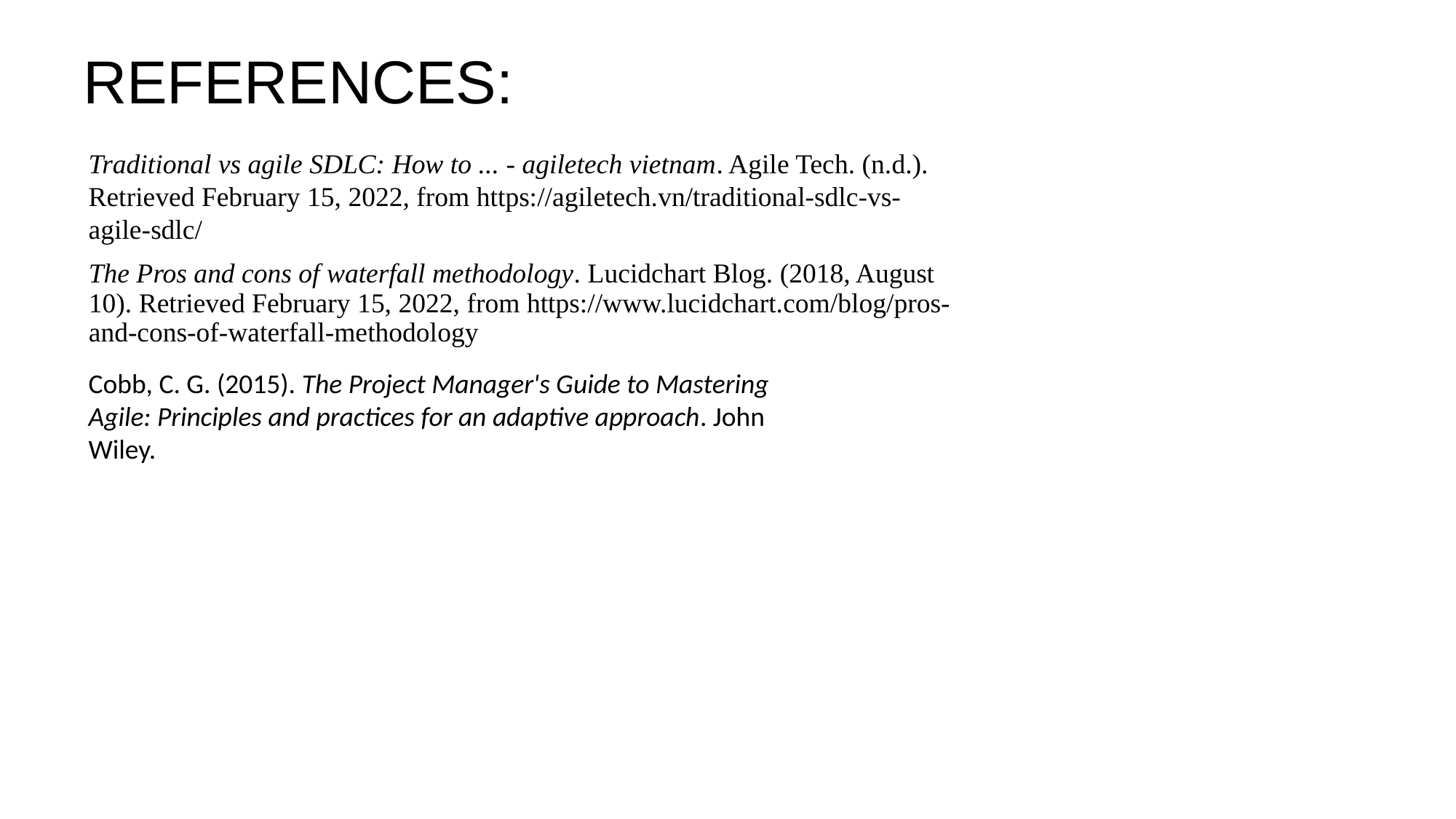

References:
Traditional vs agile SDLC: How to ... - agiletech vietnam. Agile Tech. (n.d.). Retrieved February 15, 2022, from https://agiletech.vn/traditional-sdlc-vs-agile-sdlc/
The Pros and cons of waterfall methodology. Lucidchart Blog. (2018, August 10). Retrieved February 15, 2022, from https://www.lucidchart.com/blog/pros-and-cons-of-waterfall-methodology

Cobb, C. G. (2015). The Project Manager's Guide to Mastering Agile: Principles and practices for an adaptive approach. John Wiley.